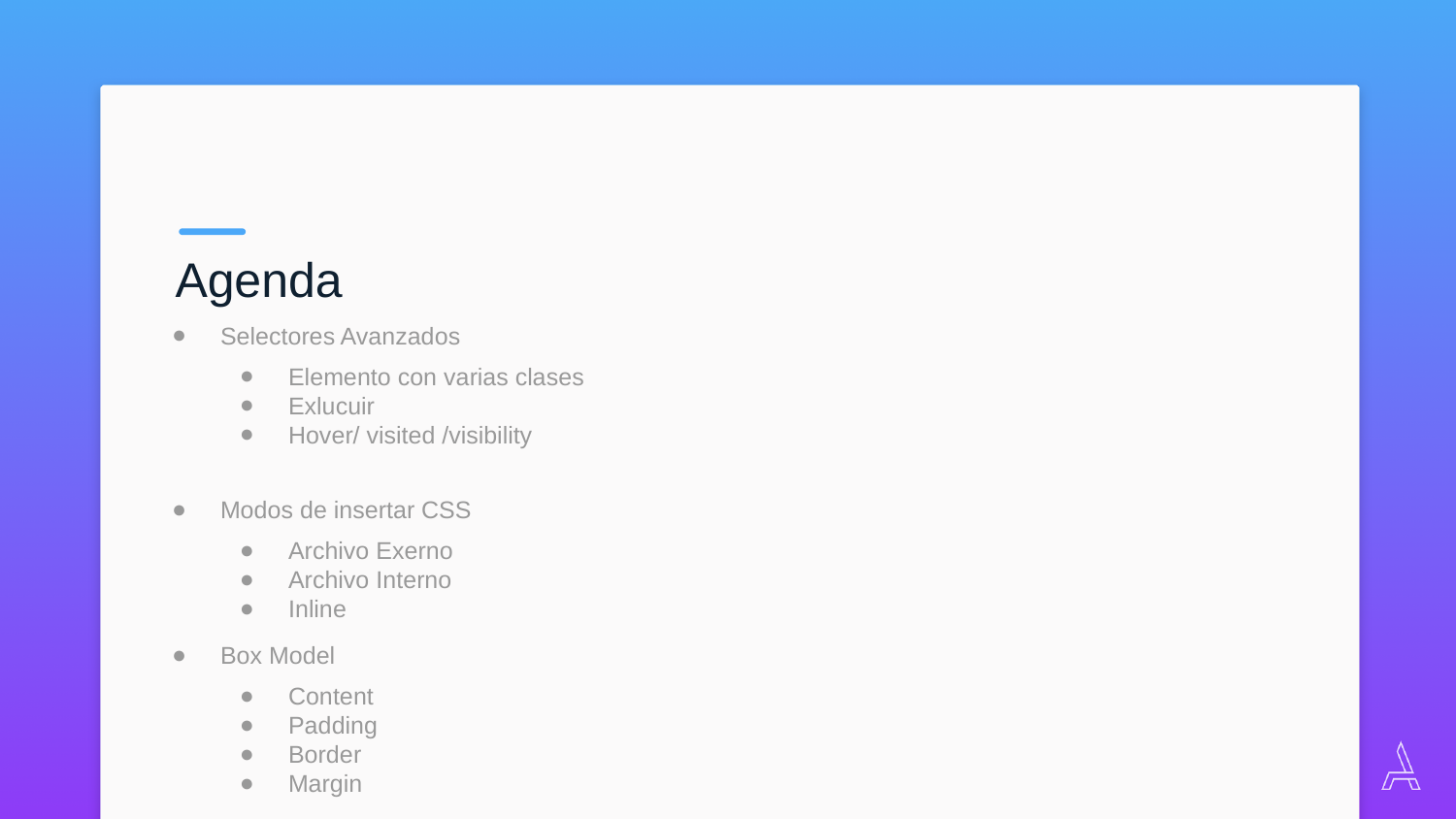

Agenda
Selectores Avanzados

Modos de insertar CSS

Box Model

Elemento con varias clases
Exlucuir
Hover/ visited /visibility

Archivo Exerno
Archivo Interno
Inline

Content
Padding
Border
Margin